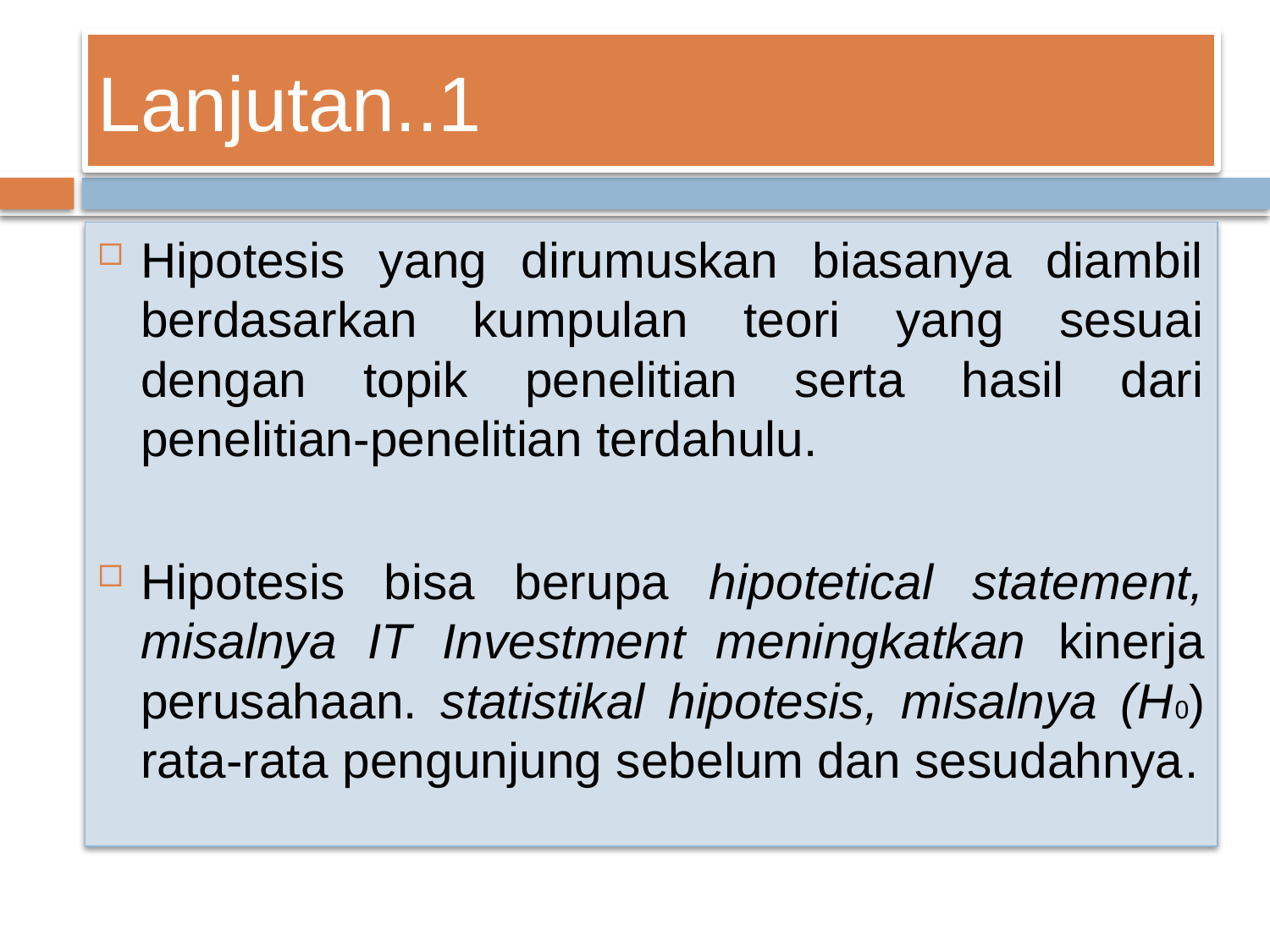

# Lanjutan..1
Hipotesis yang dirumuskan biasanya diambil berdasarkan kumpulan teori yang sesuai dengan topik penelitian serta hasil dari penelitian-penelitian terdahulu.

Hipotesis bisa berupa hipotetical statement, misalnya IT Investment meningkatkan kinerja perusahaan. statistikal hipotesis, misalnya (H0) rata-rata pengunjung sebelum dan sesudahnya.